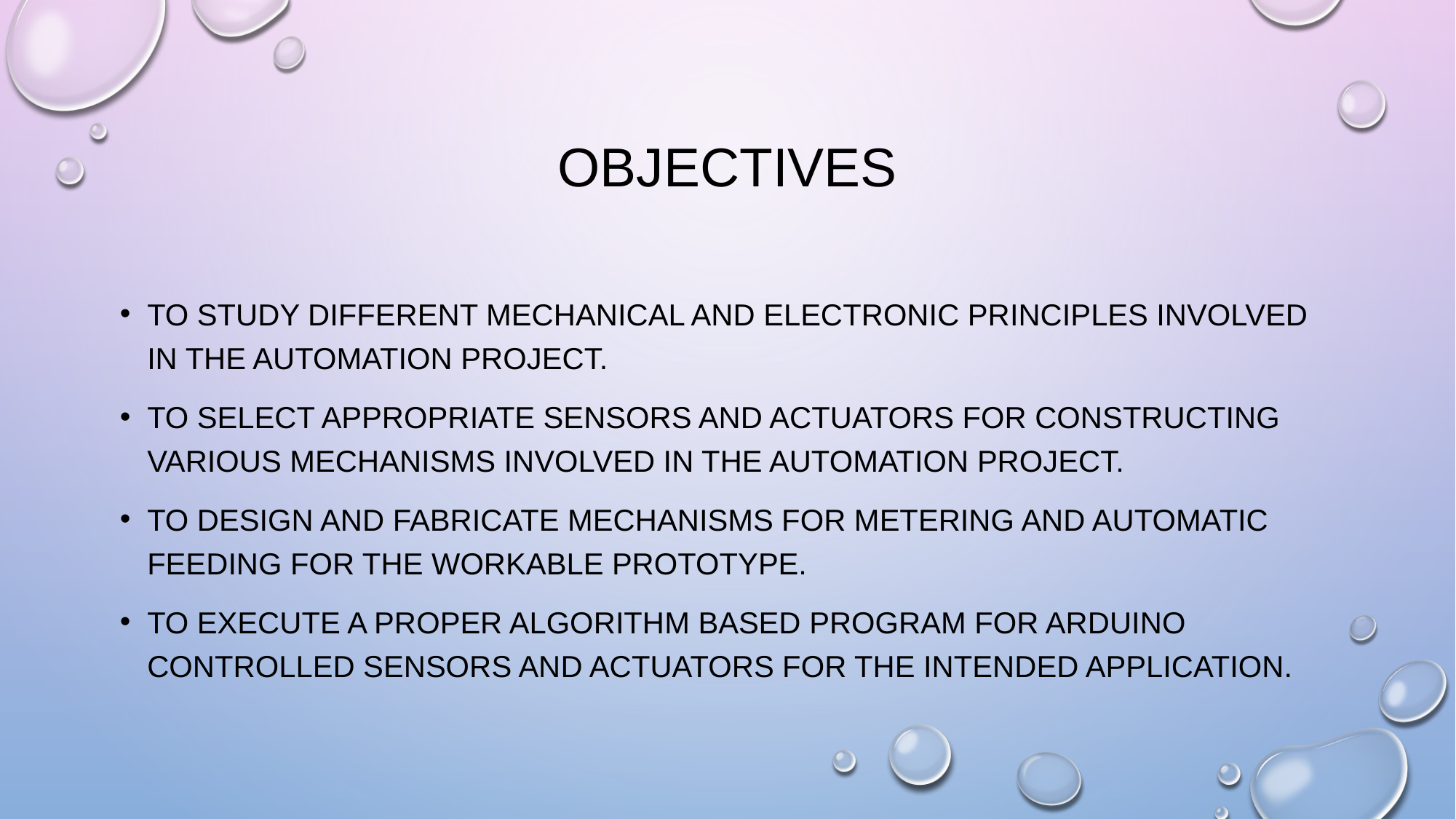

# objectives
To study different mechanical and electronic principles involved in the automation project.
To select appropriate sensors and actuators for constructing various mechanisms involved in the automation project.
To design and fabricate mechanisms for metering and automatic feeding for the workable prototype.
To execute a proper algorithm based program for Arduino controlled sensors and actuators for the intended application.